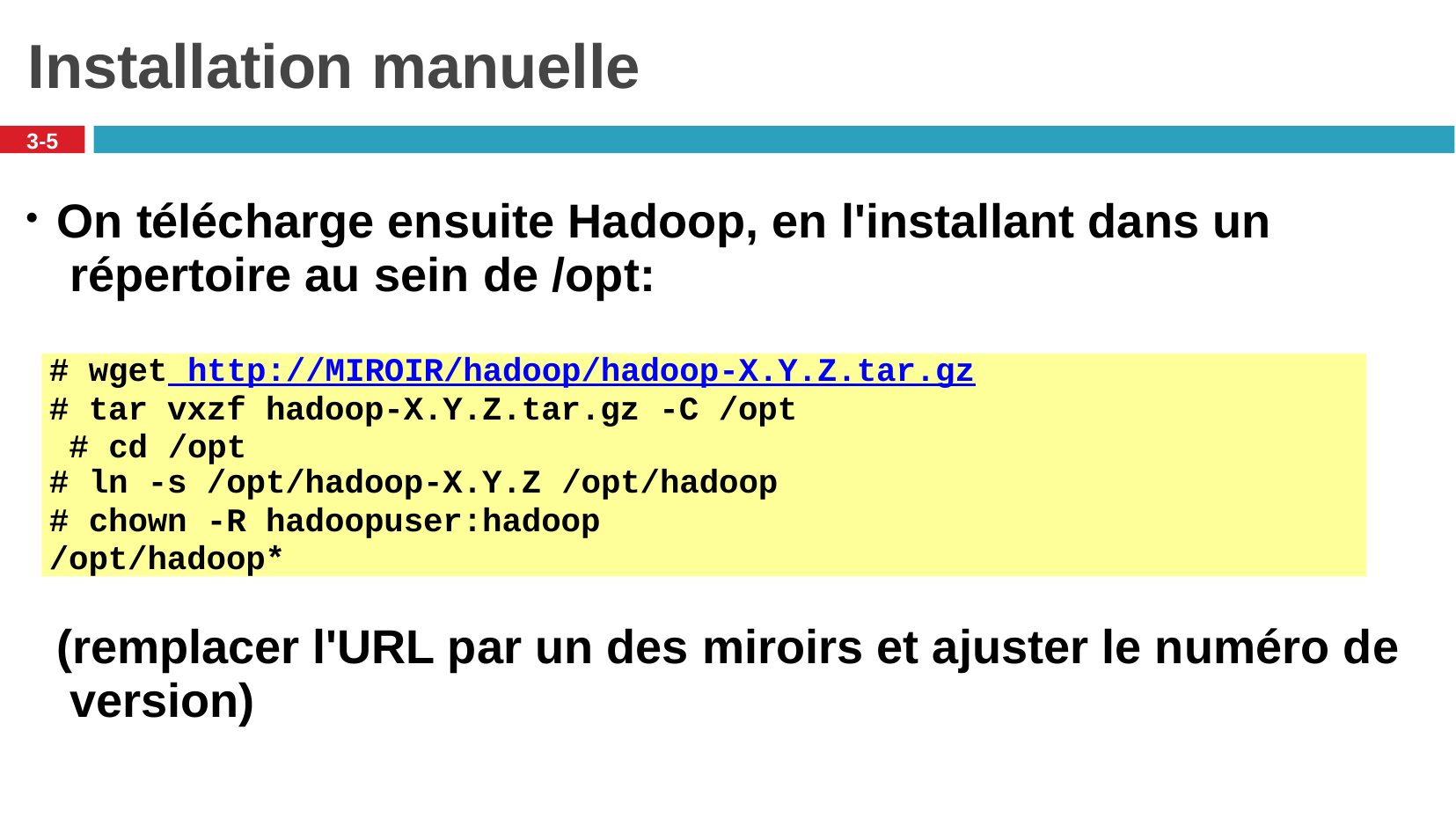

# Installation manuelle
3-5
On télécharge ensuite Hadoop, en l'installant dans un  répertoire au sein de /opt:
# wget http://MIROIR/hadoop/hadoop-X.Y.Z.tar.gz
# tar vxzf hadoop-X.Y.Z.tar.gz -C /opt  # cd /opt
# ln -s /opt/hadoop-X.Y.Z /opt/hadoop
# chown -R hadoopuser:hadoop /opt/hadoop*
(remplacer l'URL par un des miroirs et ajuster le numéro de  version)